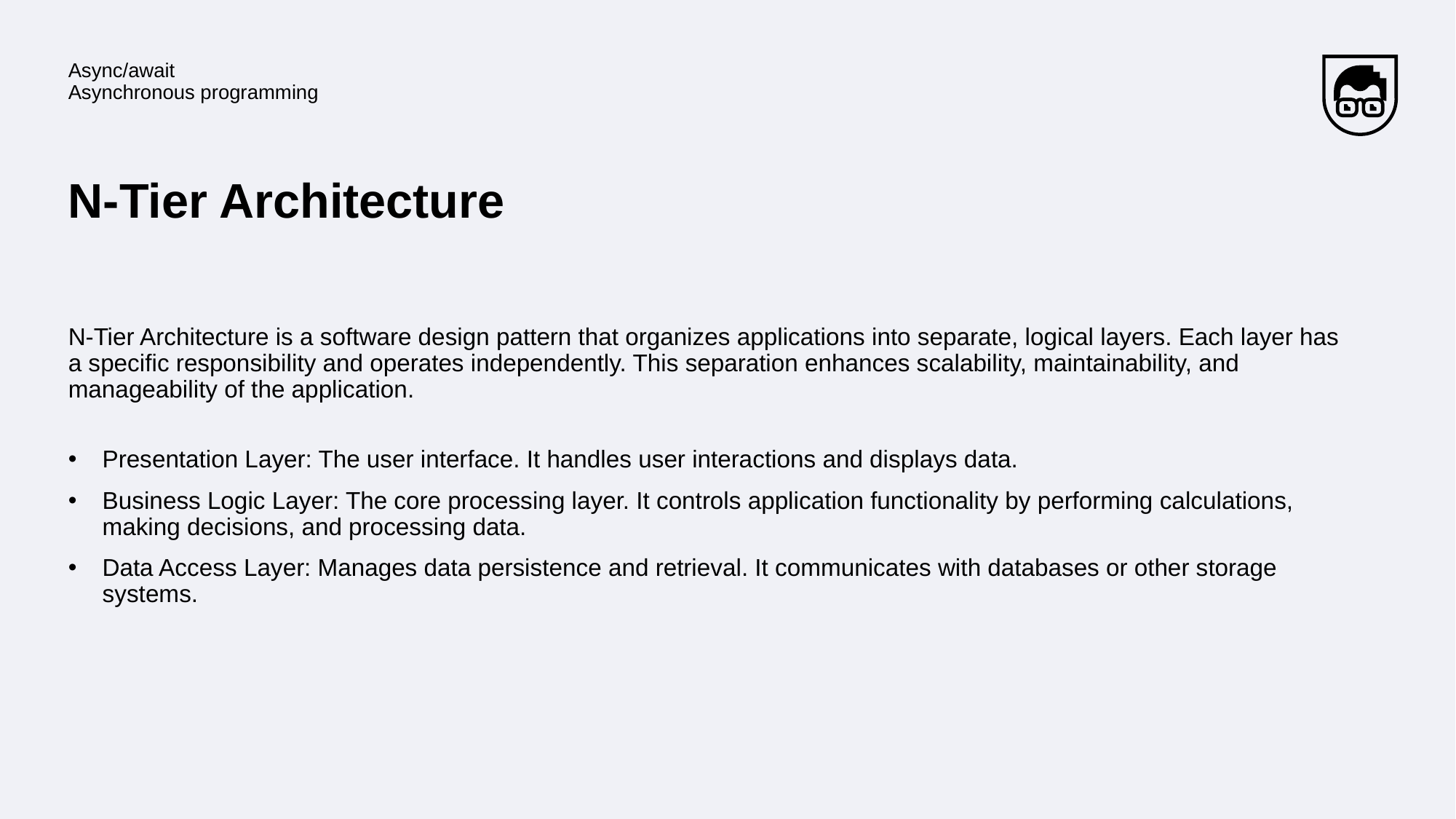

Async/await
Asynchronous programming
# N-Tier Architecture
N-Tier Architecture is a software design pattern that organizes applications into separate, logical layers. Each layer has a specific responsibility and operates independently. This separation enhances scalability, maintainability, and manageability of the application.
Presentation Layer: The user interface. It handles user interactions and displays data.
Business Logic Layer: The core processing layer. It controls application functionality by performing calculations, making decisions, and processing data.
Data Access Layer: Manages data persistence and retrieval. It communicates with databases or other storage systems.